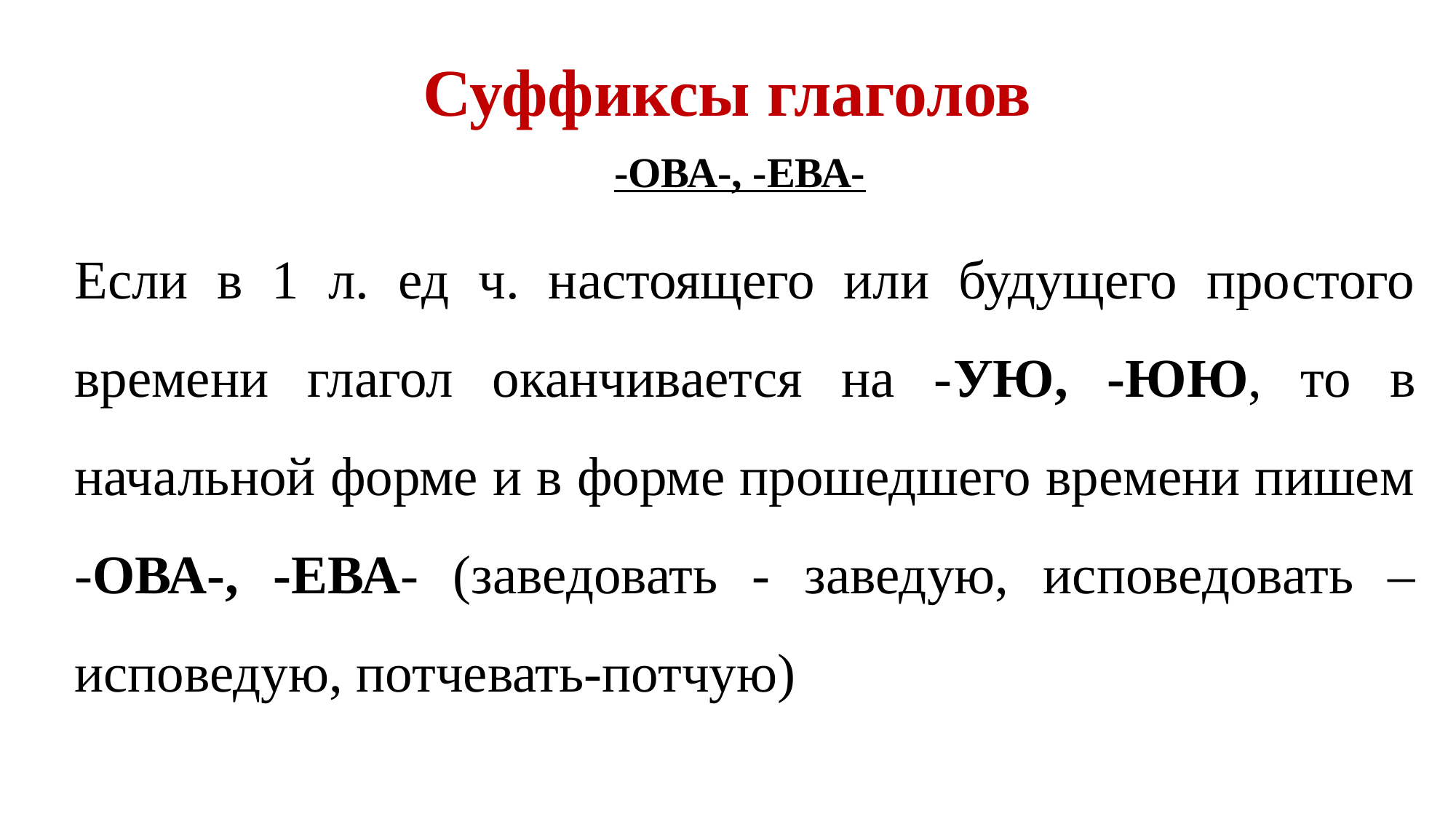

# Суффиксы глаголов
-ОВА-, -ЕВА-
Если в 1 л. ед ч. настоящего или будущего простого времени глагол оканчивается на -УЮ, -ЮЮ, то в начальной форме и в форме прошедшего времени пишем -ОВА-, -ЕВА- (заведовать - заведую, исповедовать – исповедую, потчевать-потчую)